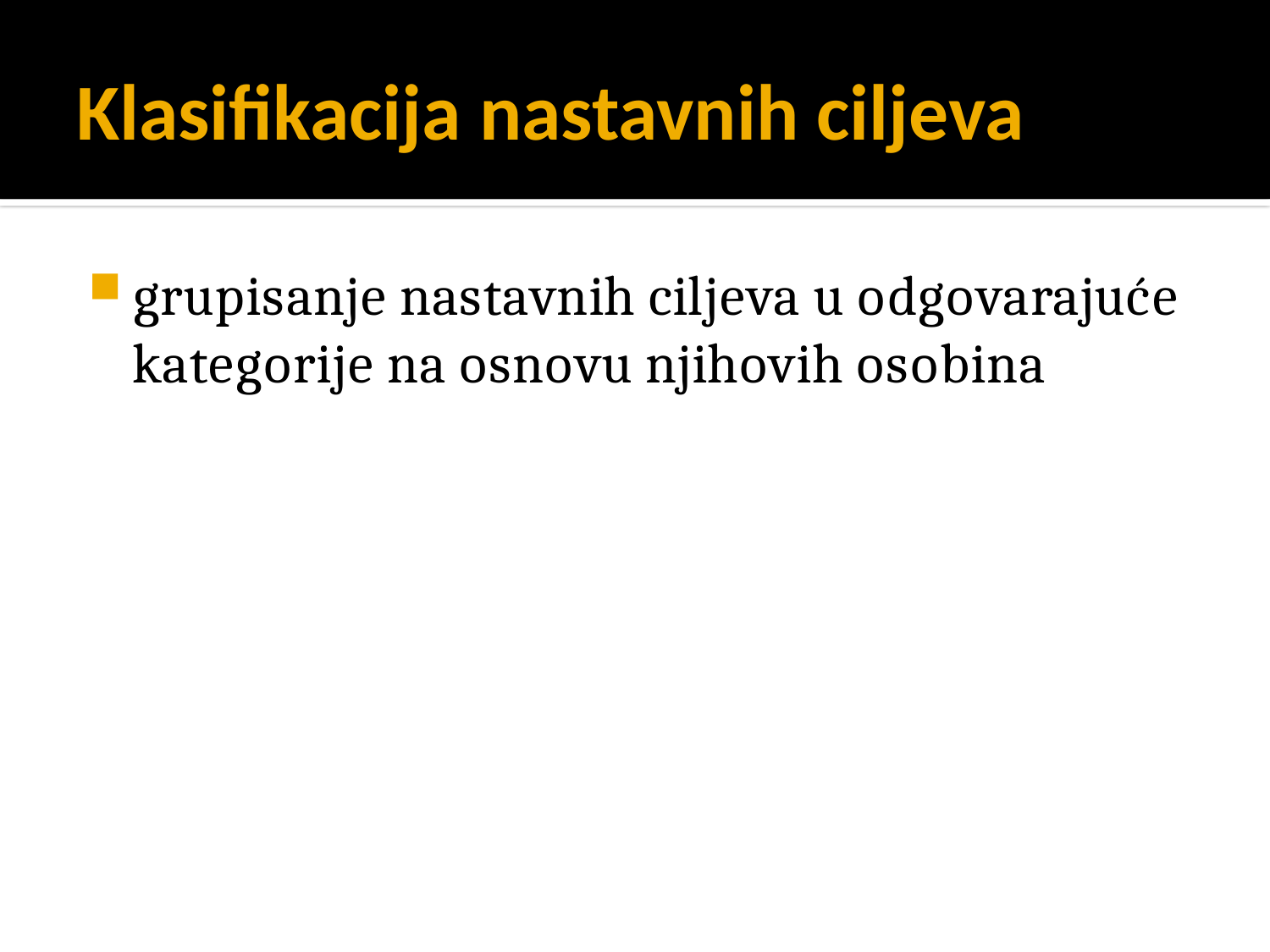

# Klasifikacija nastavnih ciljeva
grupisanje nastavnih ciljeva u odgovarajuće kategorije na osnovu njihovih osobina